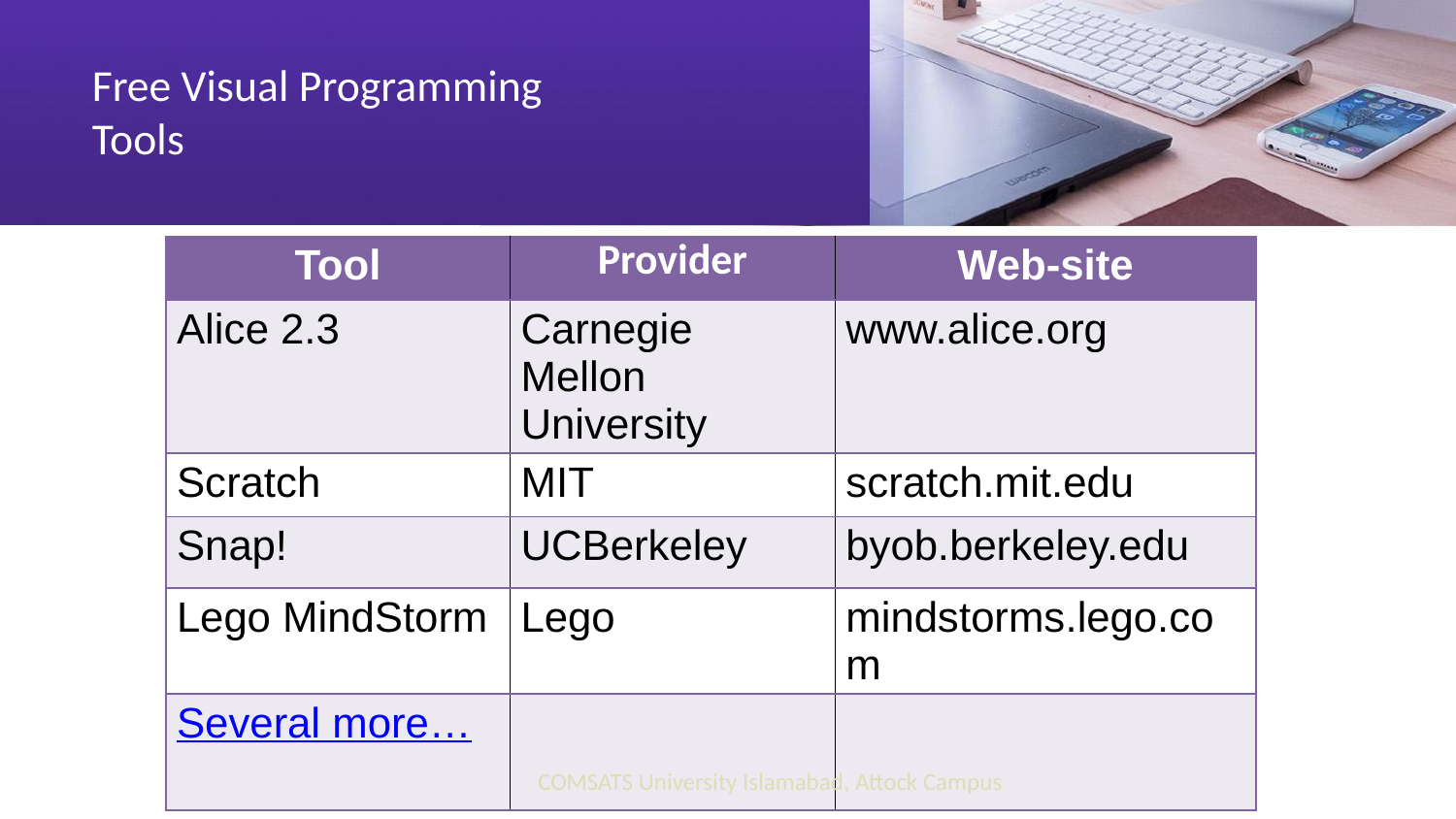

# Free Visual Programming Tools
| Tool | Provider | Web-site |
| --- | --- | --- |
| Alice 2.3 | Carnegie Mellon University | www.alice.org |
| Scratch | MIT | scratch.mit.edu |
| Snap! | UCBerkeley | byob.berkeley.edu |
| Lego MindStorm | Lego | mindstorms.lego.com |
| Several more… |  |  |
COMSATS University Islamabad, Attock Campus